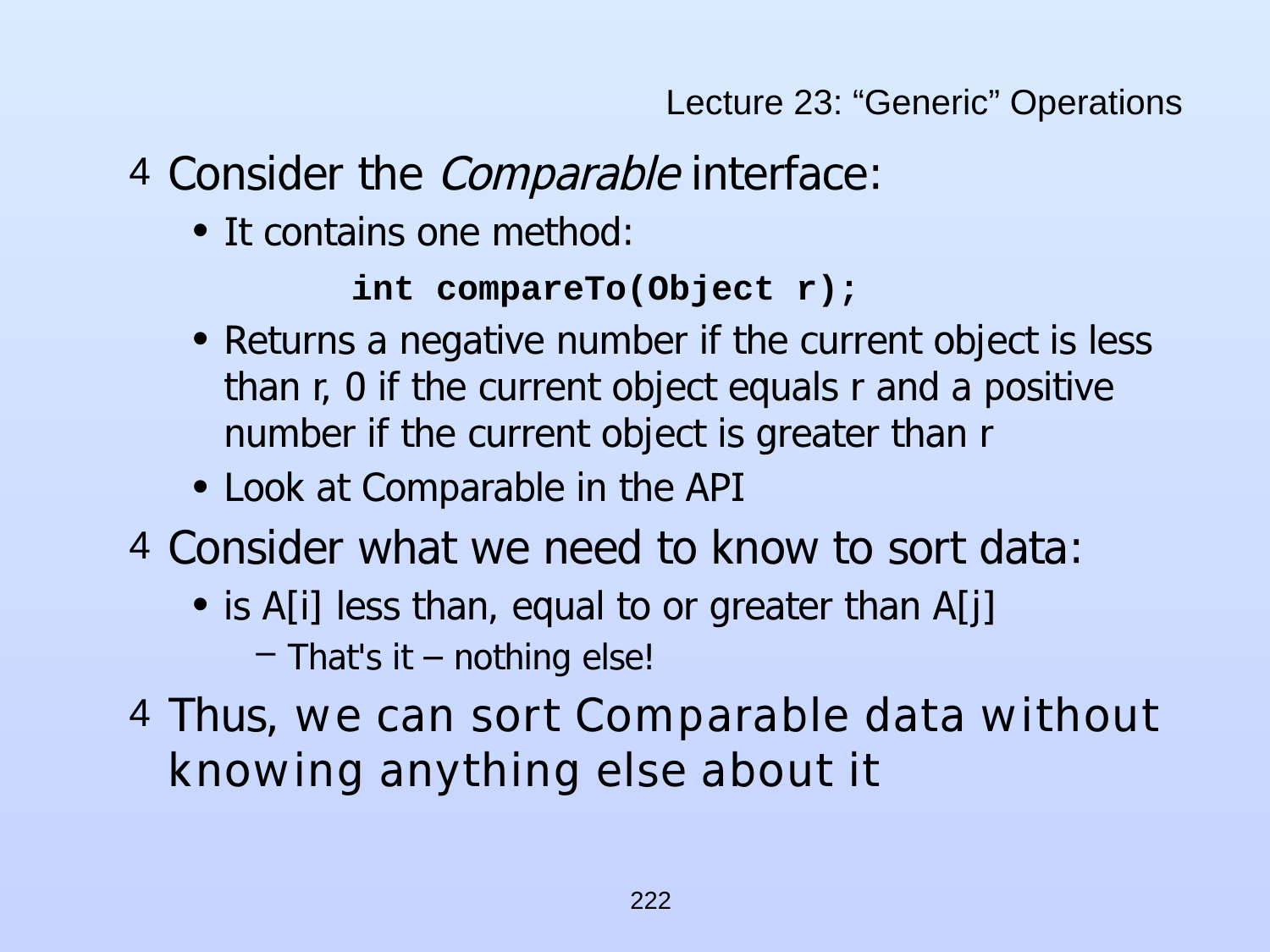

# Lecture 23: “Generic” Operations
Consider the Comparable interface:
It contains one method:
		int compareTo(Object r);
Returns a negative number if the current object is less than r, 0 if the current object equals r and a positive number if the current object is greater than r
Look at Comparable in the API
Consider what we need to know to sort data:
is A[i] less than, equal to or greater than A[j]
That's it – nothing else!
Thus, we can sort Comparable data without knowing anything else about it
222